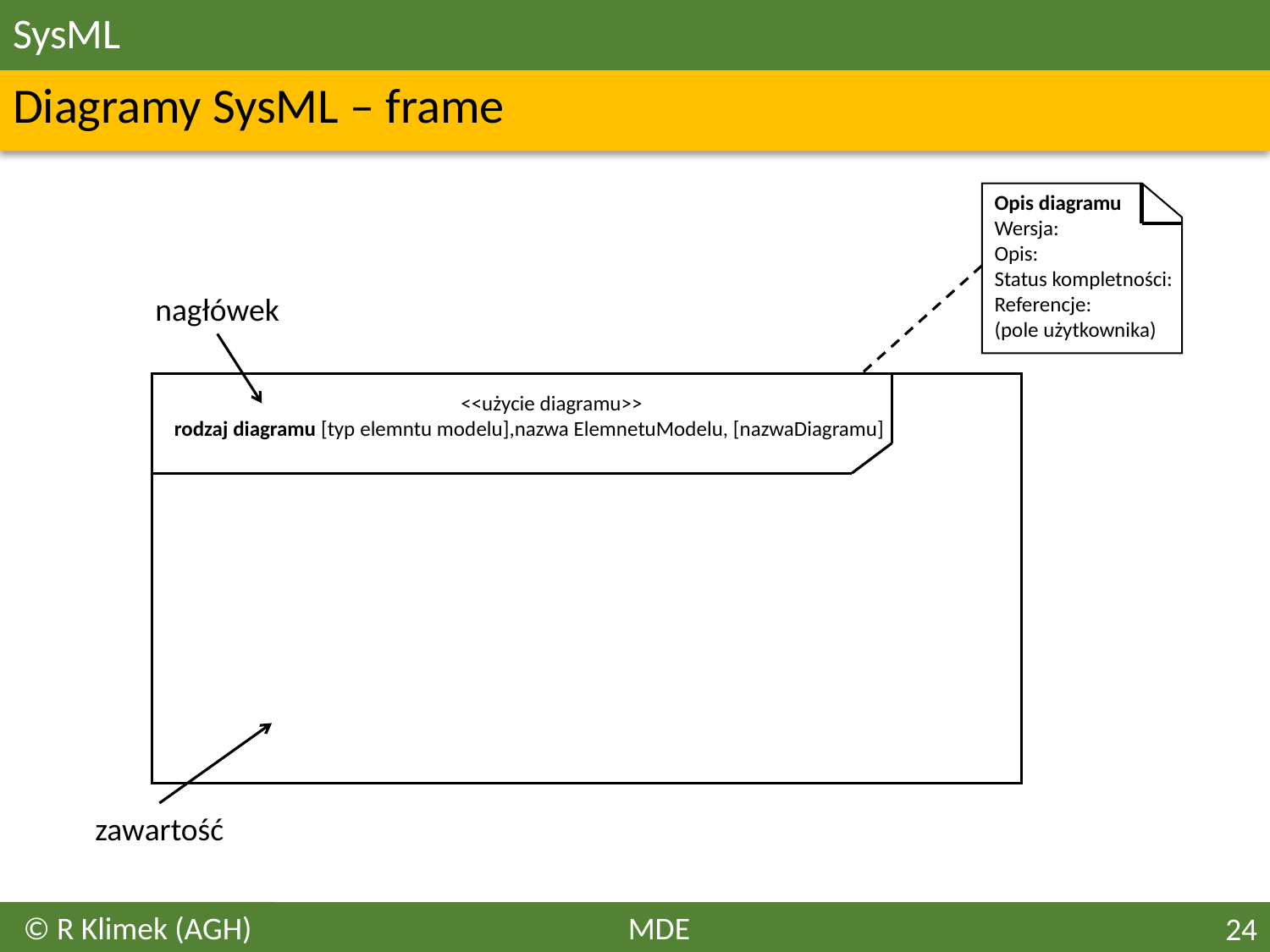

# SysML
Diagramy SysML – frame

Opis diagramu
Wersja:
Opis:
Status kompletności:
Referencje:
(pole użytkownika)
nagłówek

<<użycie diagramu>>
rodzaj diagramu [typ elemntu modelu],nazwa ElemnetuModelu, [nazwaDiagramu]
zawartość
© R Klimek (AGH)
MDE
24